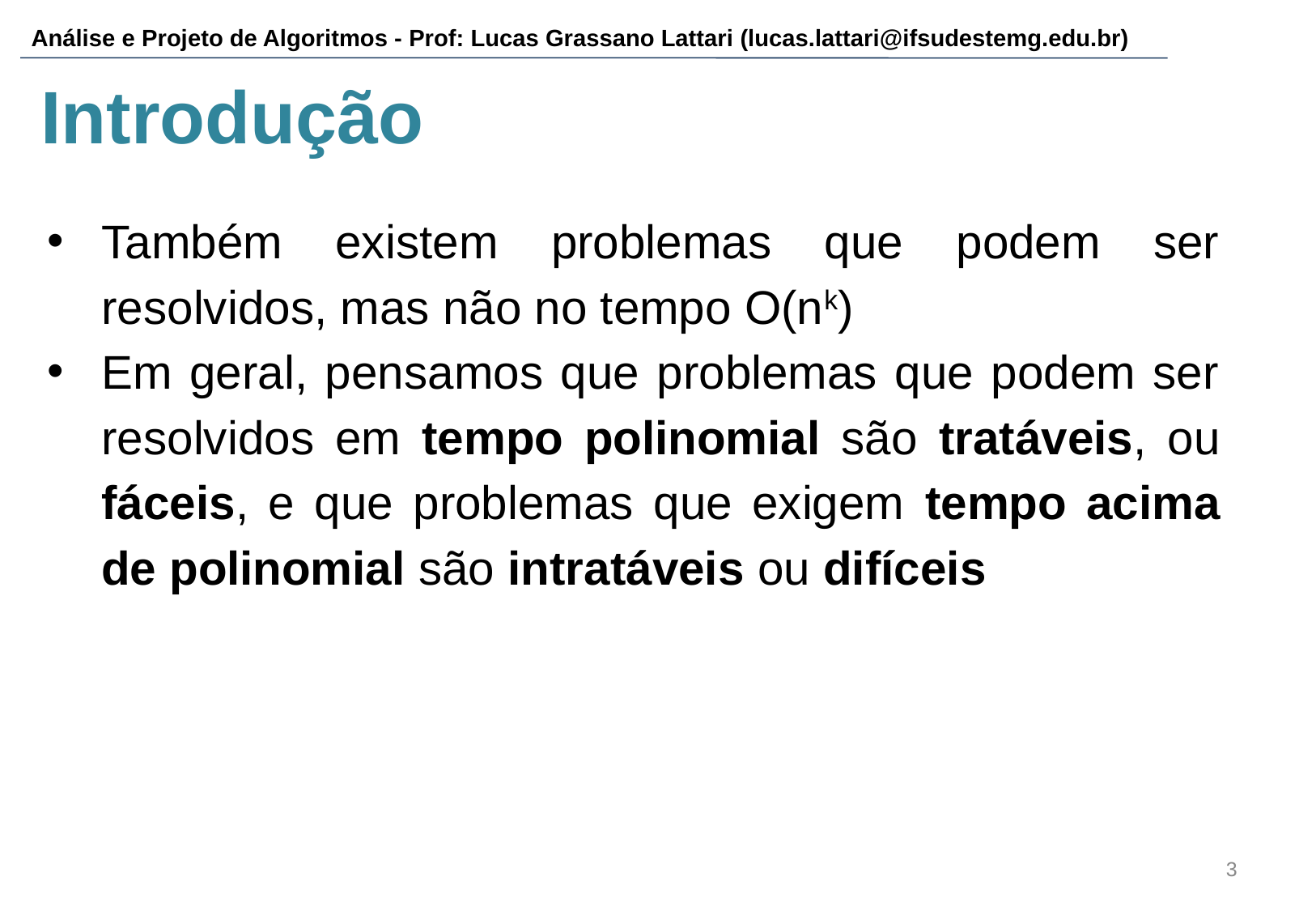

# Introdução
Também existem problemas que podem ser resolvidos, mas não no tempo O(nk)
Em geral, pensamos que problemas que podem ser resolvidos em tempo polinomial são tratáveis, ou fáceis, e que problemas que exigem tempo acima de polinomial são intratáveis ou difíceis
3